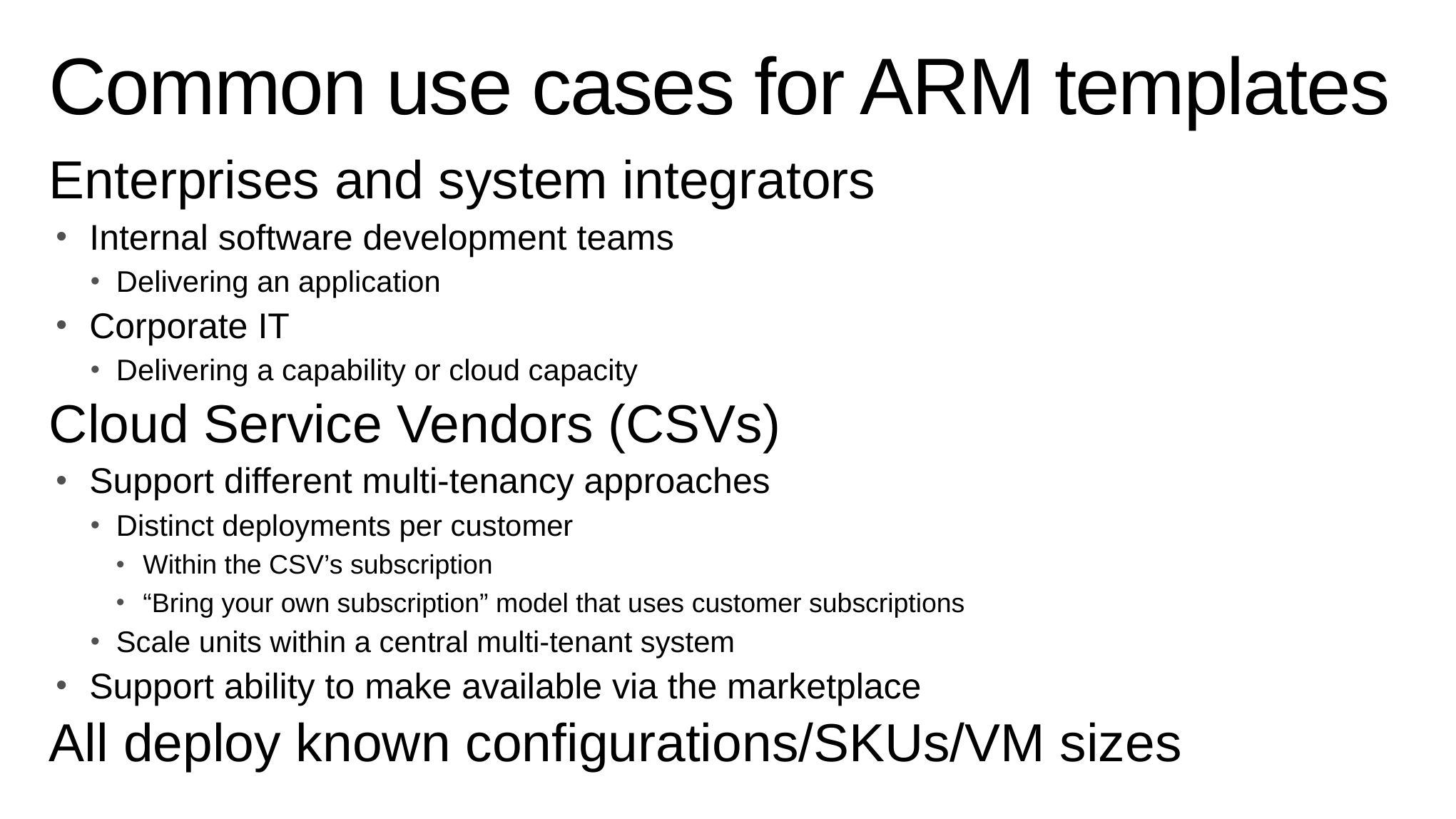

# Common use cases for ARM templates
Enterprises and system integrators
Internal software development teams
Delivering an application
Corporate IT
Delivering a capability or cloud capacity
Cloud Service Vendors (CSVs)
Support different multi-tenancy approaches
Distinct deployments per customer
Within the CSV’s subscription
“Bring your own subscription” model that uses customer subscriptions
Scale units within a central multi-tenant system
Support ability to make available via the marketplace
All deploy known configurations/SKUs/VM sizes